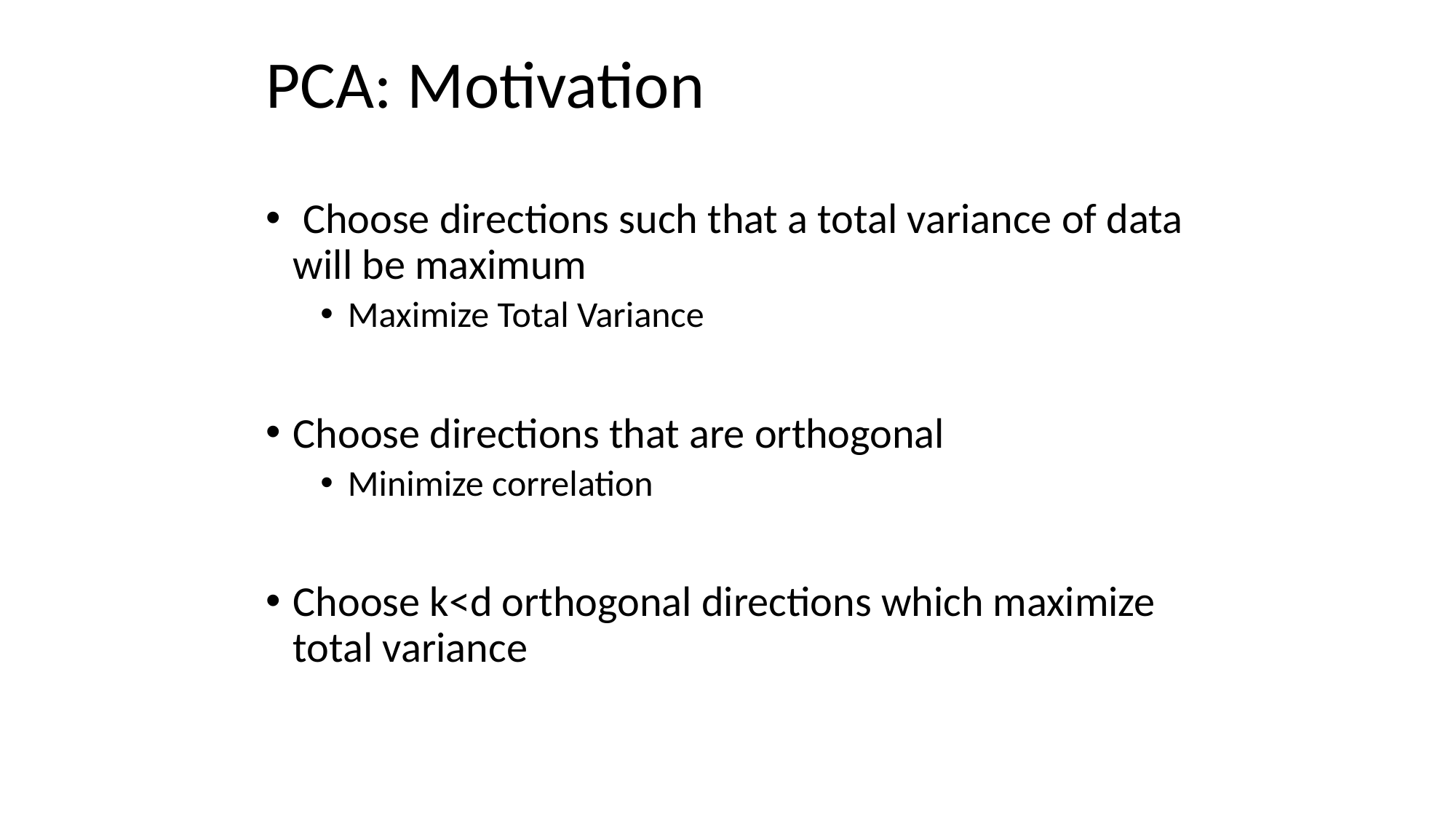

# PCA: Motivation
 Choose directions such that a total variance of data will be maximum
Maximize Total Variance

Choose directions that are orthogonal
Minimize correlation

Choose k<d orthogonal directions which maximize total variance
24